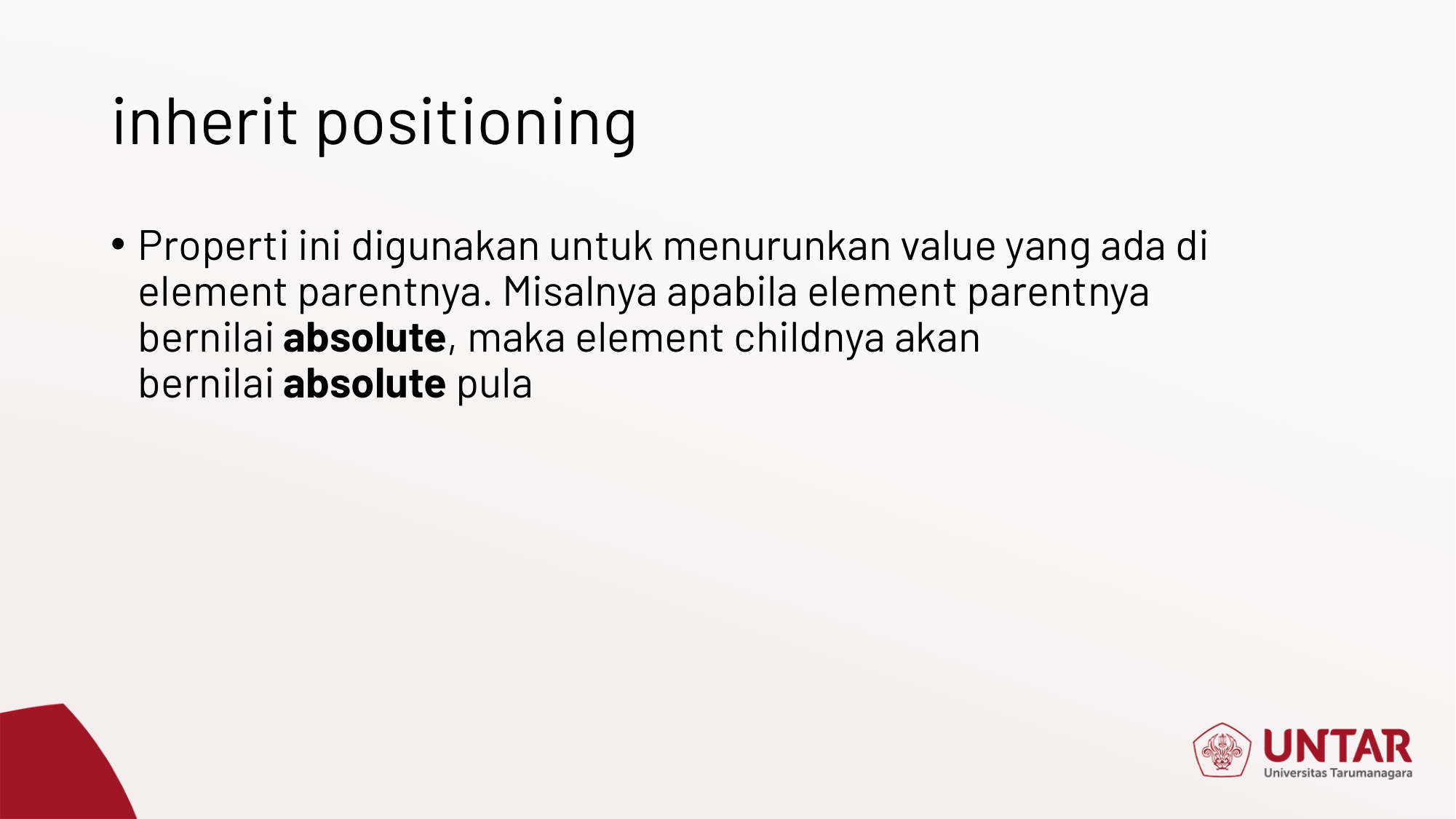

# inherit positioning
Properti ini digunakan untuk menurunkan value yang ada di element parentnya. Misalnya apabila element parentnya bernilai absolute, maka element childnya akan bernilai absolute pula